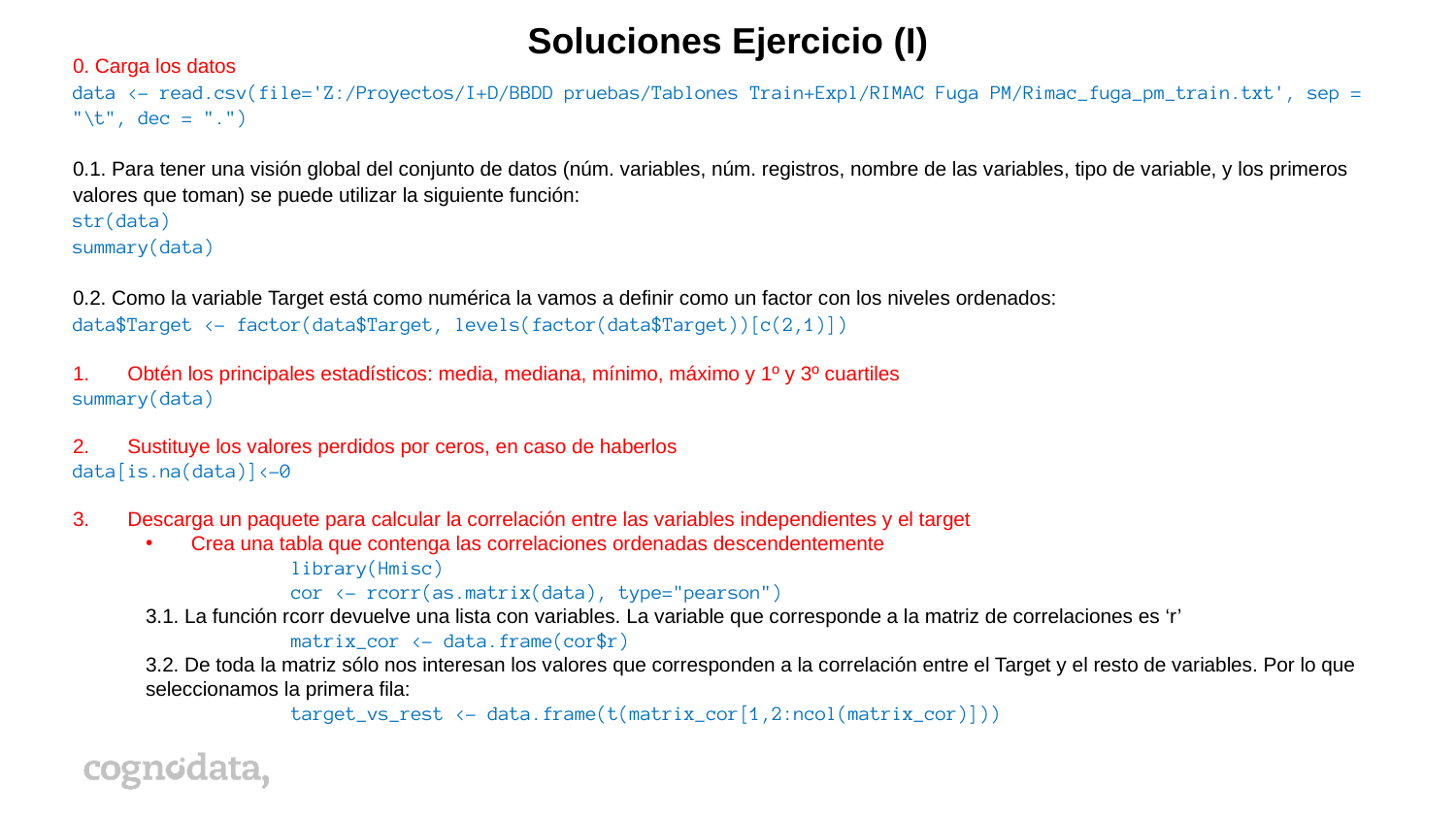

Soluciones Ejercicio (I)

0. Carga los datos
data <- read.csv(file='Z:/Proyectos/I+D/BBDD pruebas/Tablones Train+Expl/RIMAC Fuga PM/Rimac_fuga_pm_train.txt', sep = "\t", dec = ".")

0.1. Para tener una visión global del conjunto de datos (núm. variables, núm. registros, nombre de las variables, tipo de variable, y los primeros valores que toman) se puede utilizar la siguiente función:
str(data)
summary(data)

0.2. Como la variable Target está como numérica la vamos a definir como un factor con los niveles ordenados:
data$Target <- factor(data$Target, levels(factor(data$Target))[c(2,1)])

Obtén los principales estadísticos: media, mediana, mínimo, máximo y 1º y 3º cuartiles
summary(data)

Sustituye los valores perdidos por ceros, en caso de haberlos
data[is.na(data)]<-0

Descarga un paquete para calcular la correlación entre las variables independientes y el target
Crea una tabla que contenga las correlaciones ordenadas descendentemente
	library(Hmisc)
	cor <- rcorr(as.matrix(data), type="pearson")
3.1. La función rcorr devuelve una lista con variables. La variable que corresponde a la matriz de correlaciones es ‘r’
	matrix_cor <- data.frame(cor$r)
3.2. De toda la matriz sólo nos interesan los valores que corresponden a la correlación entre el Target y el resto de variables. Por lo que seleccionamos la primera fila:
	target_vs_rest <- data.frame(t(matrix_cor[1,2:ncol(matrix_cor)]))